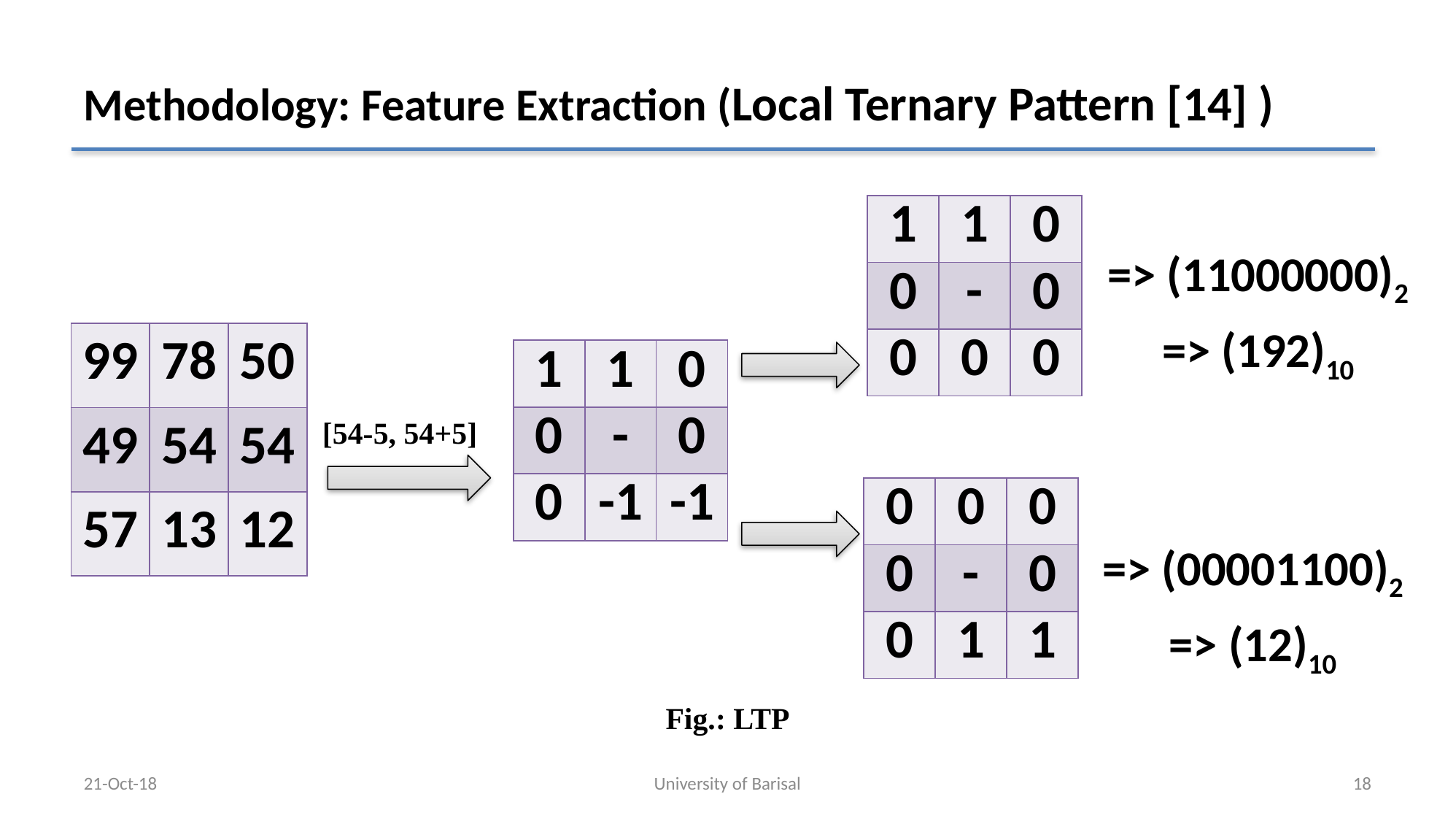

# Methodology: Feature Extraction (Local Ternary Pattern [14] )
| 1 | 1 | 0 |
| --- | --- | --- |
| 0 | - | 0 |
| 0 | 0 | 0 |
=> (11000000)2
=> (192)10

| 99 | 78 | 50 |
| --- | --- | --- |
| 49 | 54 | 54 |
| 57 | 13 | 12 |

[54-5, 54+5]
| 1 | 1 | 0 |
| --- | --- | --- |
| 0 | - | 0 |
| 0 | -1 | -1 |

| 0 | 0 | 0 |
| --- | --- | --- |
| 0 | - | 0 |
| 0 | 1 | 1 |

=> (00001100)2
=> (12)10

Fig.: LTP
21-Oct-18
University of Barisal
18